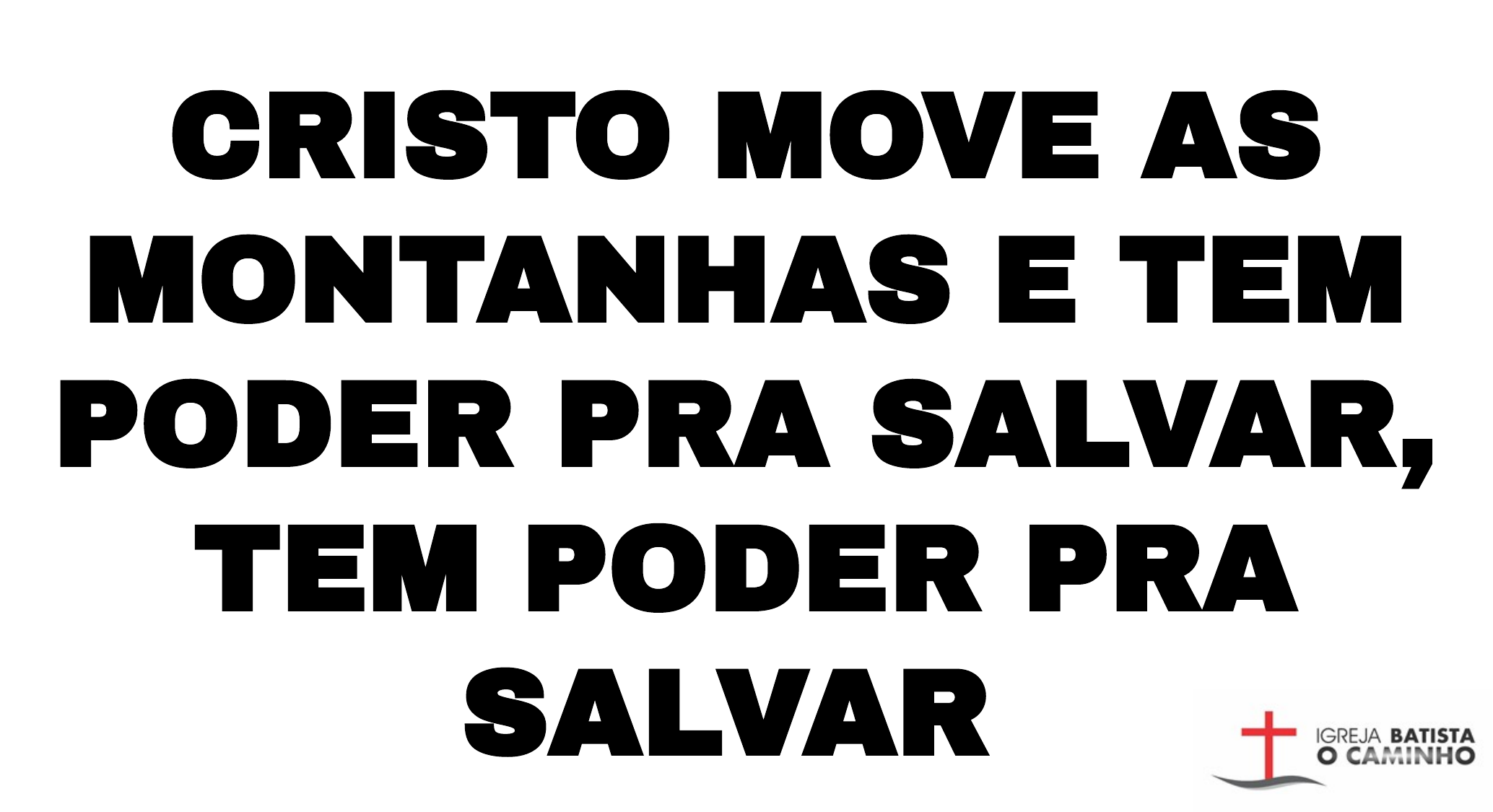

CRISTO MOVE AS MONTANHAS E TEM PODER PRA SALVAR, TEM PODER PRA SALVAR